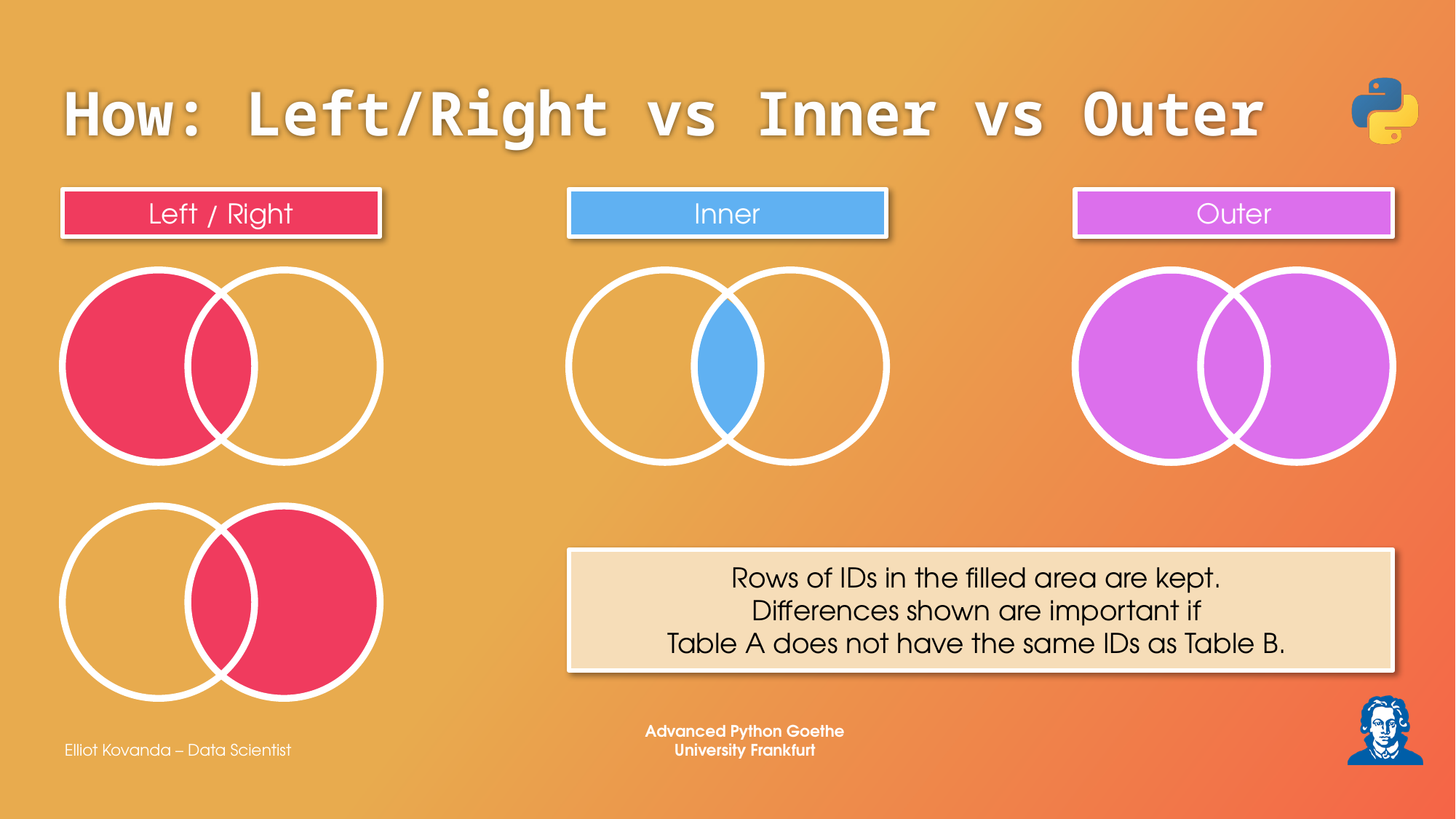

# How: Left/Right vs Inner vs Outer
Left / Right
Inner
Outer

Rows of IDs in the filled area are kept.
Differences shown are important if
Table A does not have the same IDs as Table B.
Elliot Kovanda – Data Scientist